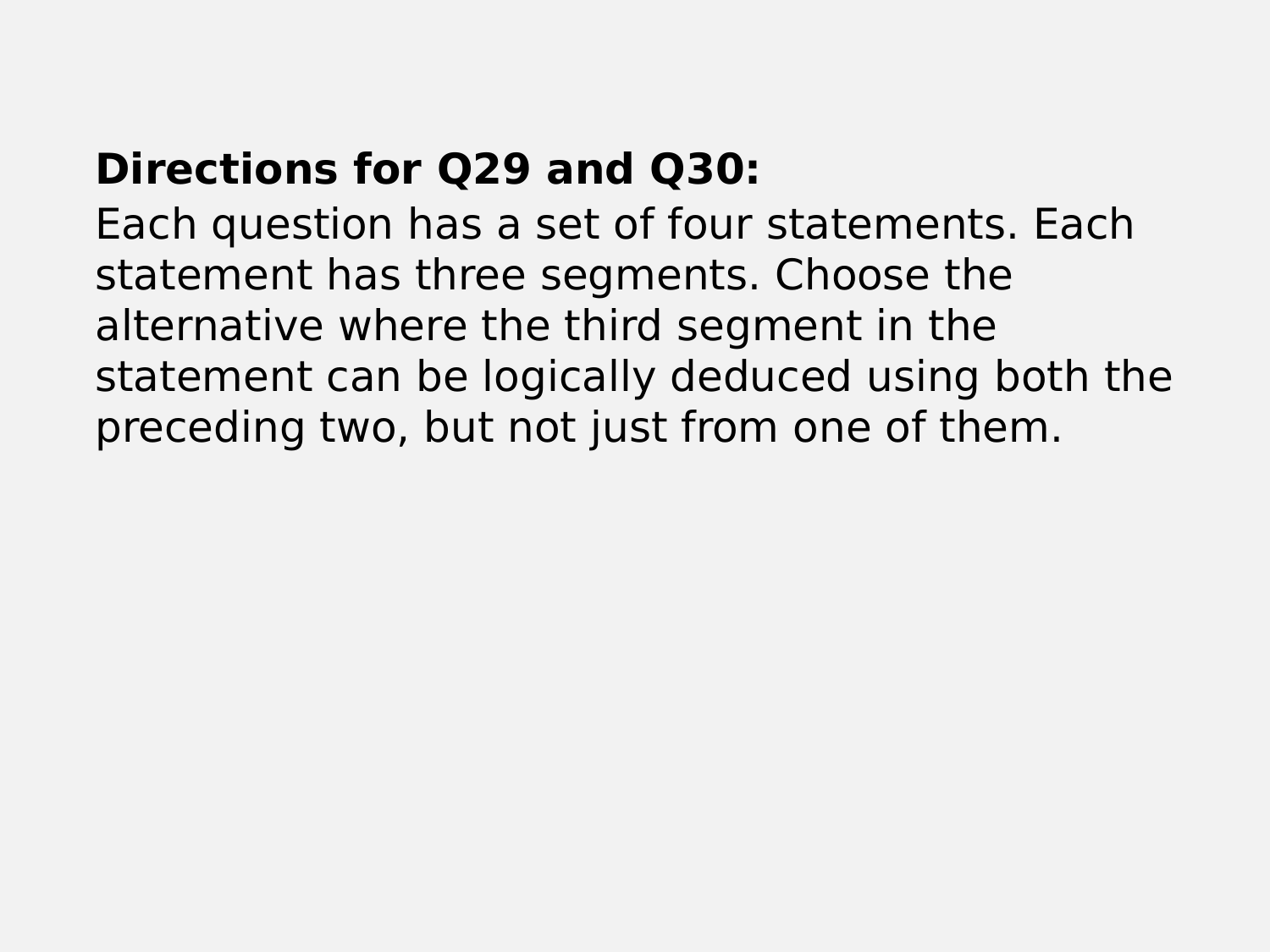

Directions for Q29 and Q30:
Each question has a set of four statements. Each statement has three segments. Choose the alternative where the third segment in the statement can be logically deduced using both the preceding two, but not just from one of them.